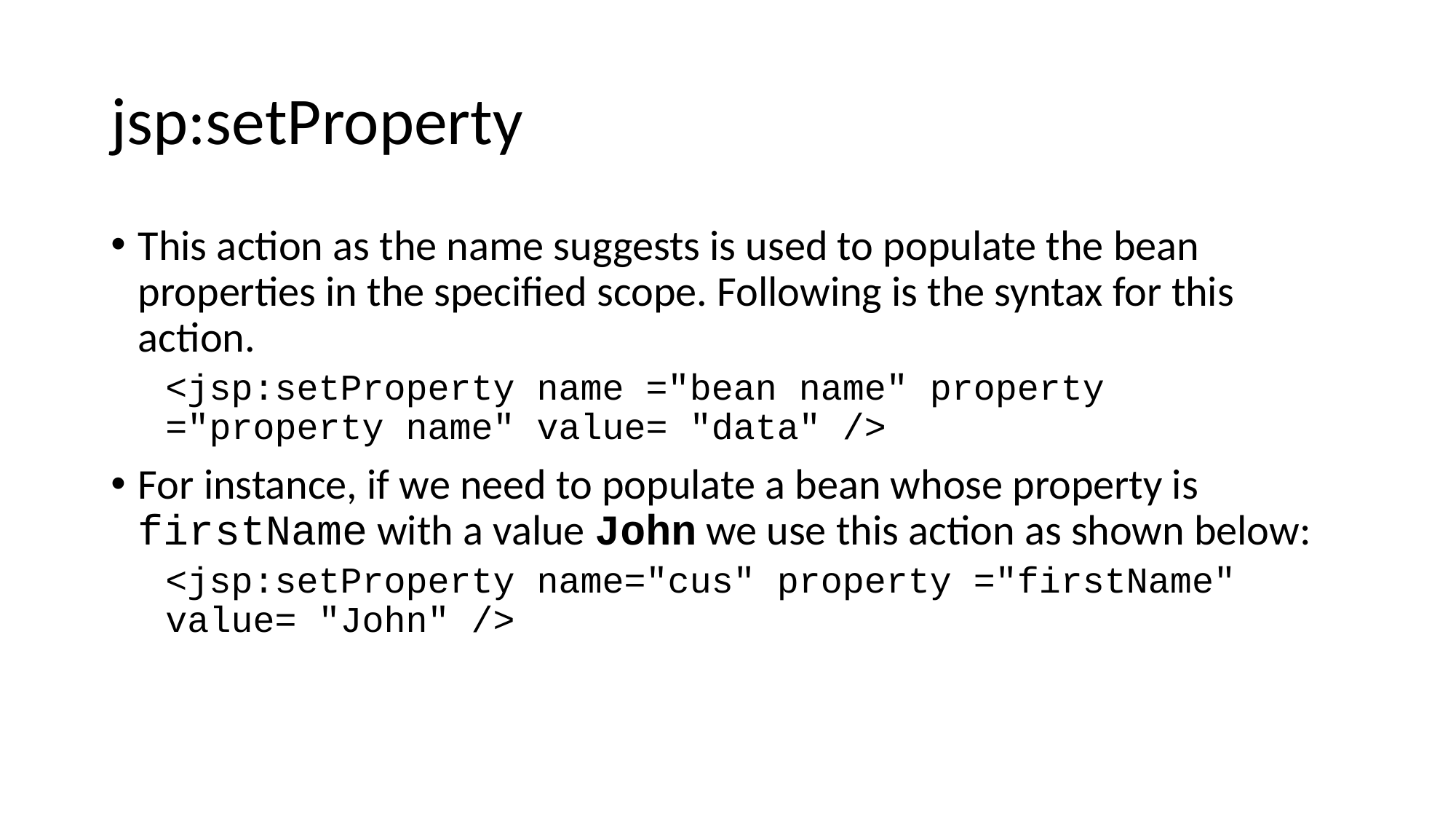

# jsp:setProperty
This action as the name suggests is used to populate the bean properties in the specified scope. Following is the syntax for this action.
<jsp:setProperty name ="bean name" property ="property name" value= "data" />
For instance, if we need to populate a bean whose property is firstName with a value John we use this action as shown below:
<jsp:setProperty name="cus" property ="firstName" value= "John" />